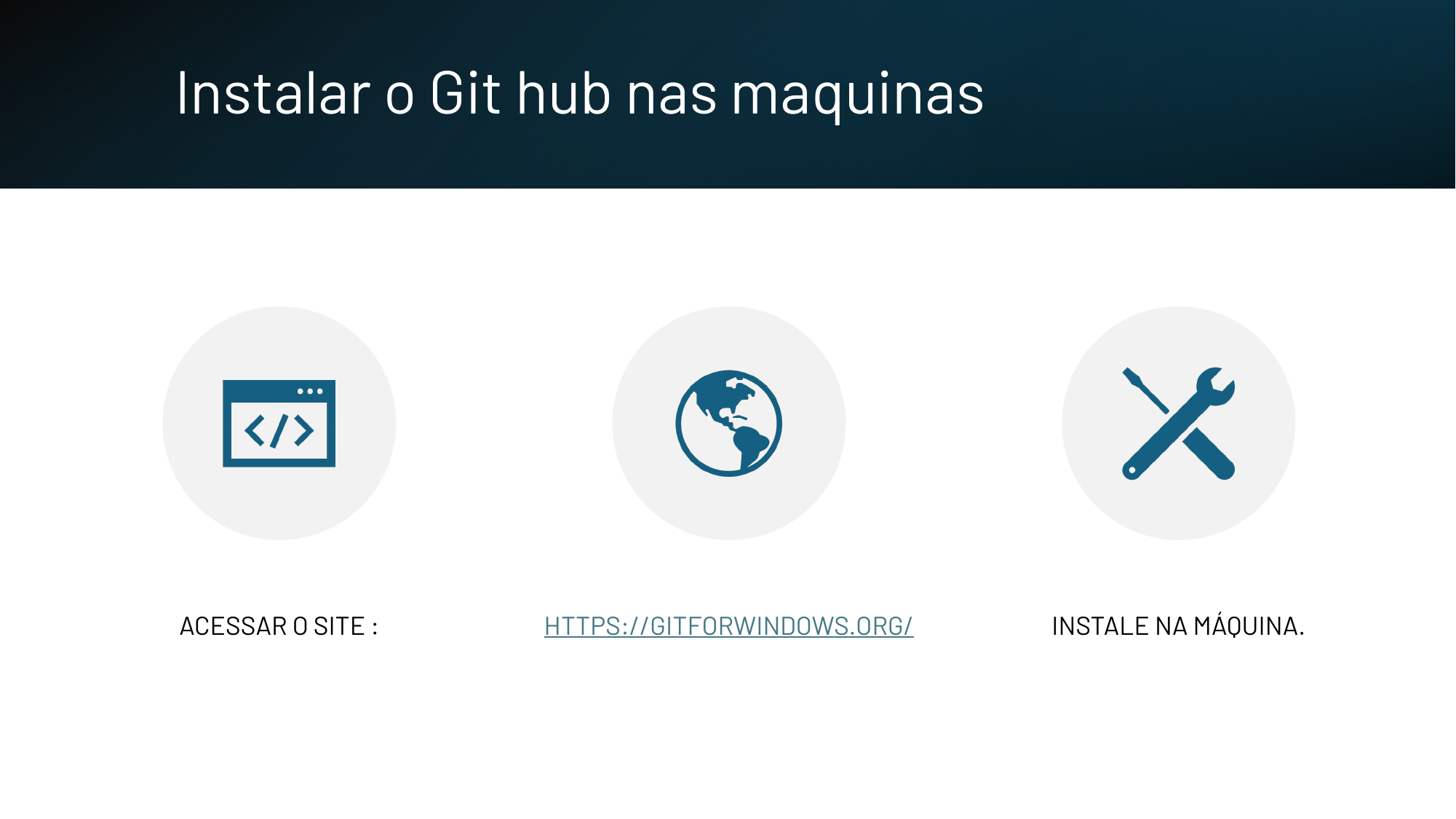

# Instalar o Git hub nas maquinas
Acessar o site :
https://gitforwindows.org/
Instale na máquina.